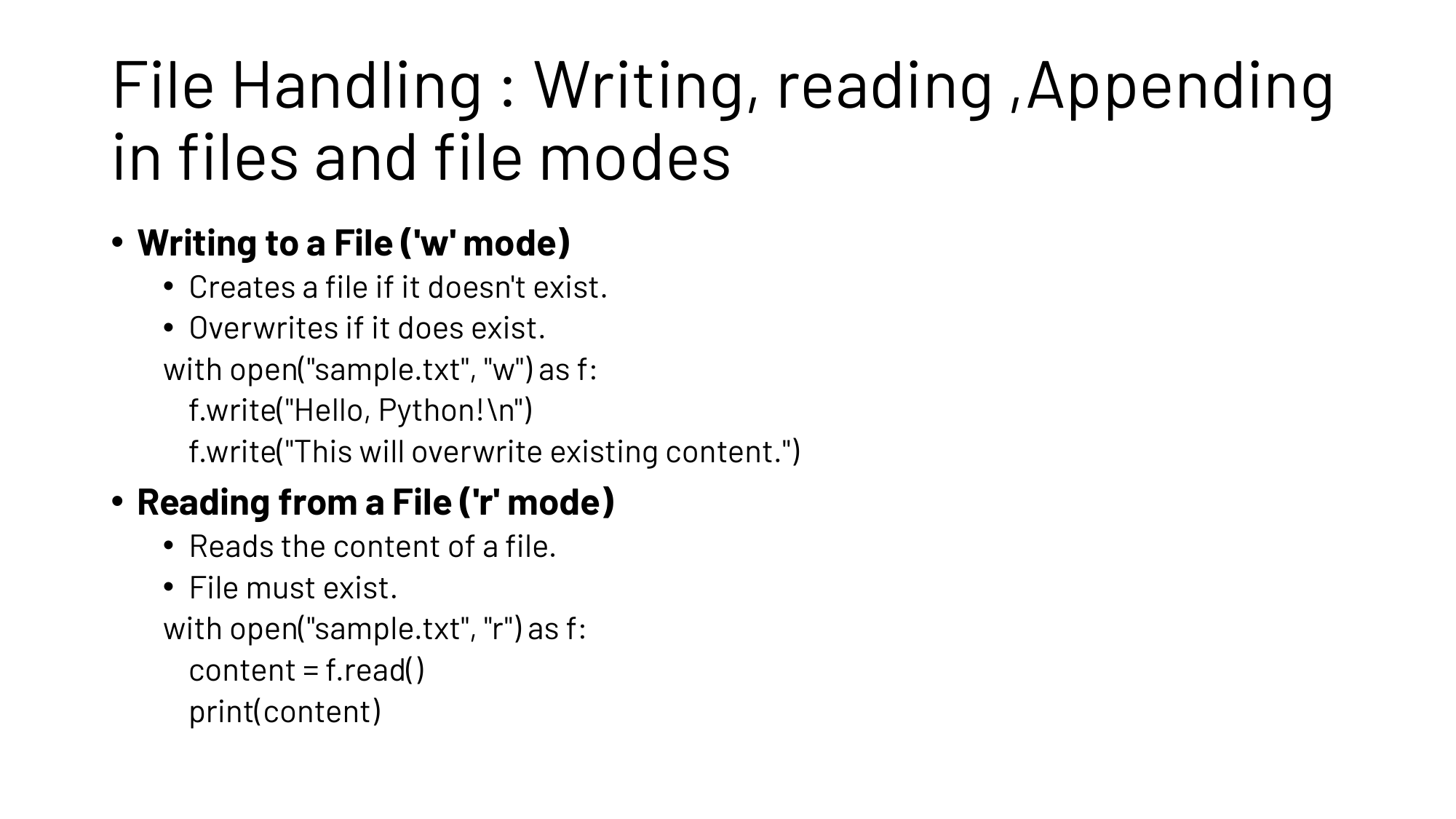

# File Handling : Writing, reading ,Appending in files and file modes
Writing to a File ('w' mode)
Creates a file if it doesn't exist.
Overwrites if it does exist.
with open("sample.txt", "w") as f:
    f.write("Hello, Python!\n")
    f.write("This will overwrite existing content.")
Reading from a File ('r' mode)
Reads the content of a file.
File must exist.
with open("sample.txt", "r") as f:
    content = f.read()
    print(content)